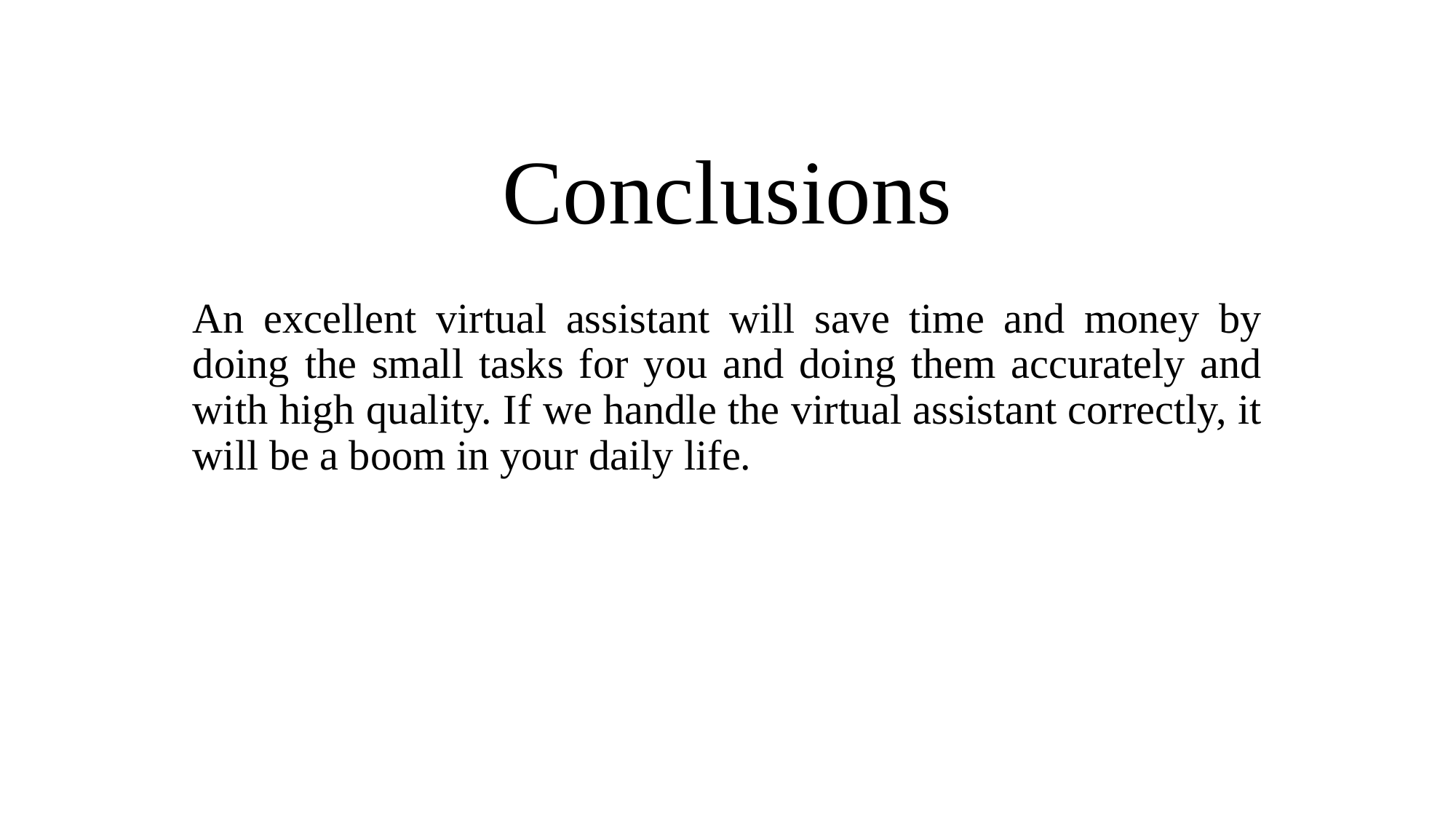

# Conclusions
An excellent virtual assistant will save time and money by doing the small tasks for you and doing them accurately and with high quality. If we handle the virtual assistant correctly, it will be a boom in your daily life.